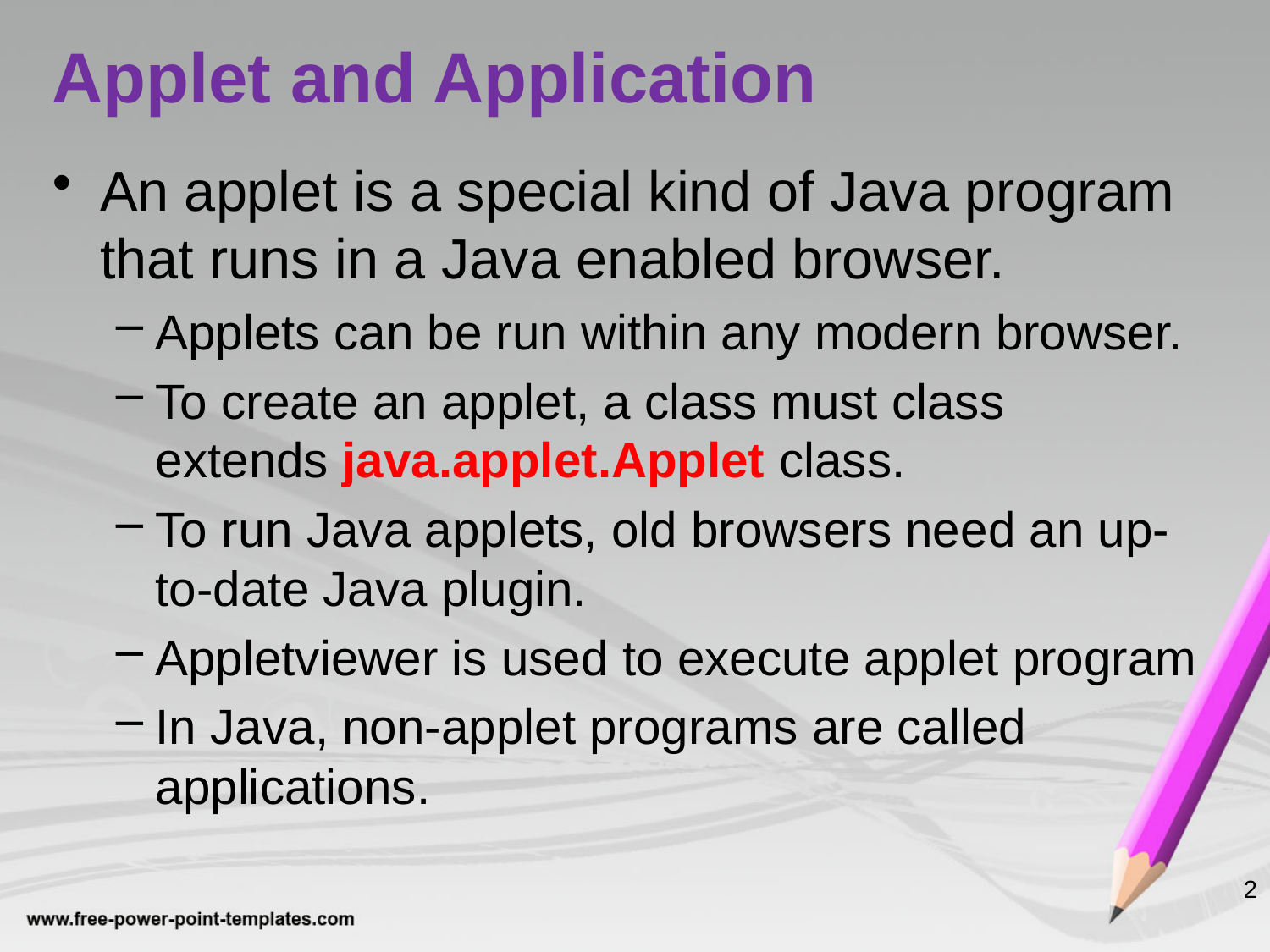

# Applet and Application
An applet is a special kind of Java program that runs in a Java enabled browser.
Applets can be run within any modern browser.
To create an applet, a class must class extends java.applet.Applet class.
To run Java applets, old browsers need an up-to-date Java plugin.
Appletviewer is used to execute applet program
In Java, non-applet programs are called applications.

2